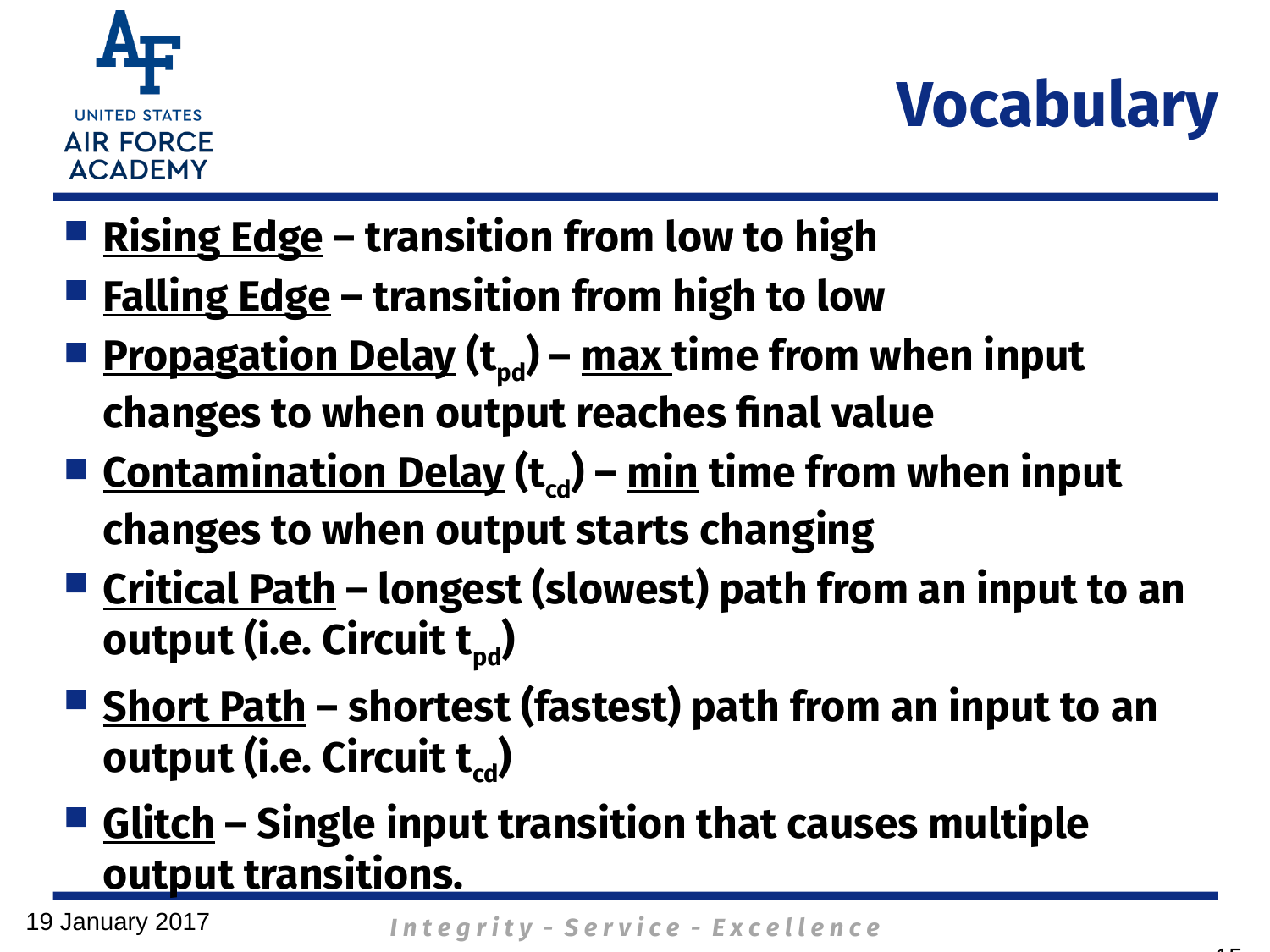

# Vocabulary
Rising Edge – transition from low to high
Falling Edge – transition from high to low
Propagation Delay (tpd) – max time from when input changes to when output reaches final value
Contamination Delay (tcd) – min time from when input changes to when output starts changing
Critical Path – longest (slowest) path from an input to an output (i.e. Circuit tpd)
Short Path – shortest (fastest) path from an input to an output (i.e. Circuit tcd)
Glitch – Single input transition that causes multiple output transitions.

19 January 2017

15